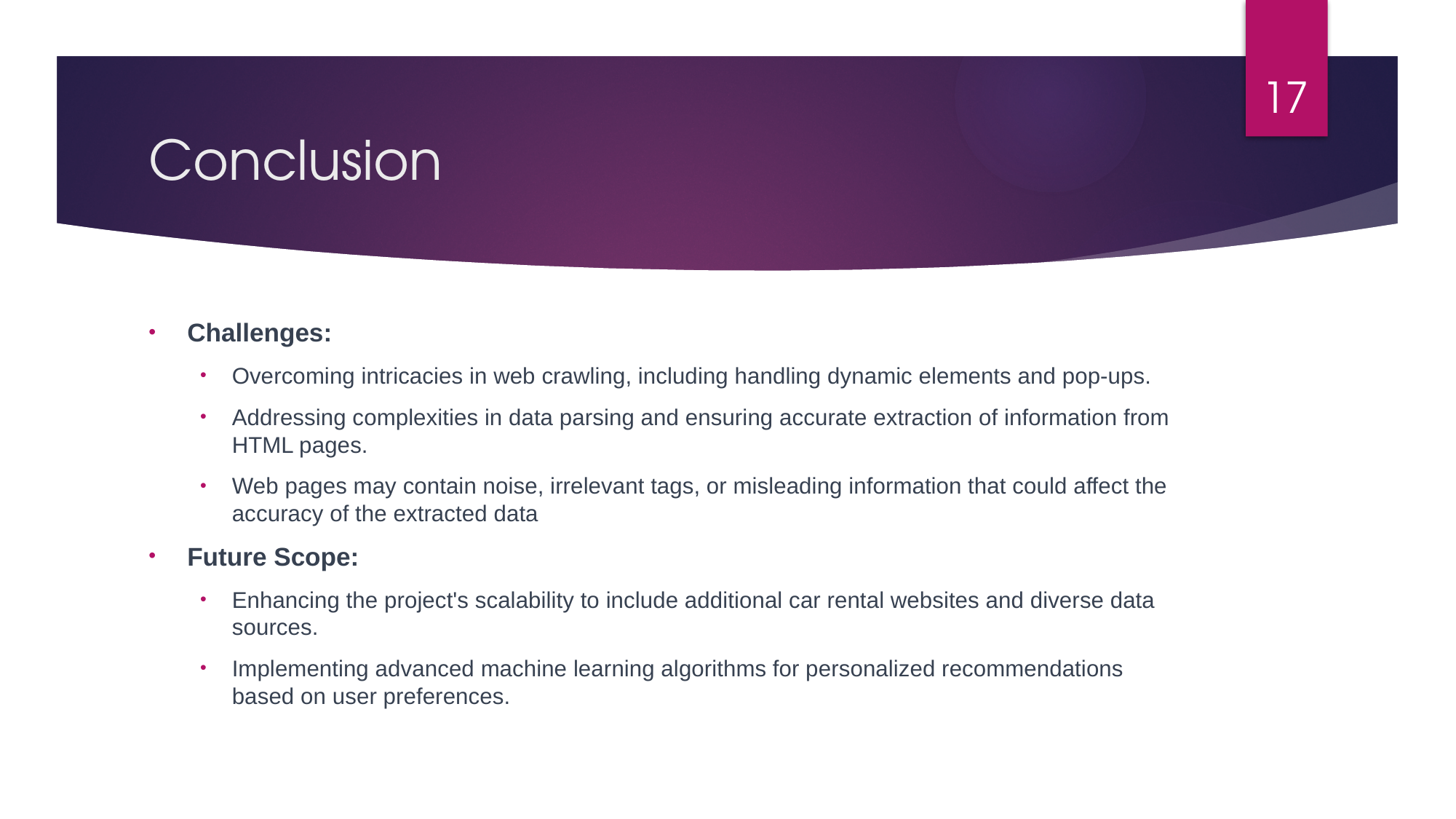

17
# Conclusion
Challenges:
Overcoming intricacies in web crawling, including handling dynamic elements and pop-ups.
Addressing complexities in data parsing and ensuring accurate extraction of information from HTML pages.
Web pages may contain noise, irrelevant tags, or misleading information that could affect the accuracy of the extracted data
Future Scope:
Enhancing the project's scalability to include additional car rental websites and diverse data sources.
Implementing advanced machine learning algorithms for personalized recommendations based on user preferences.